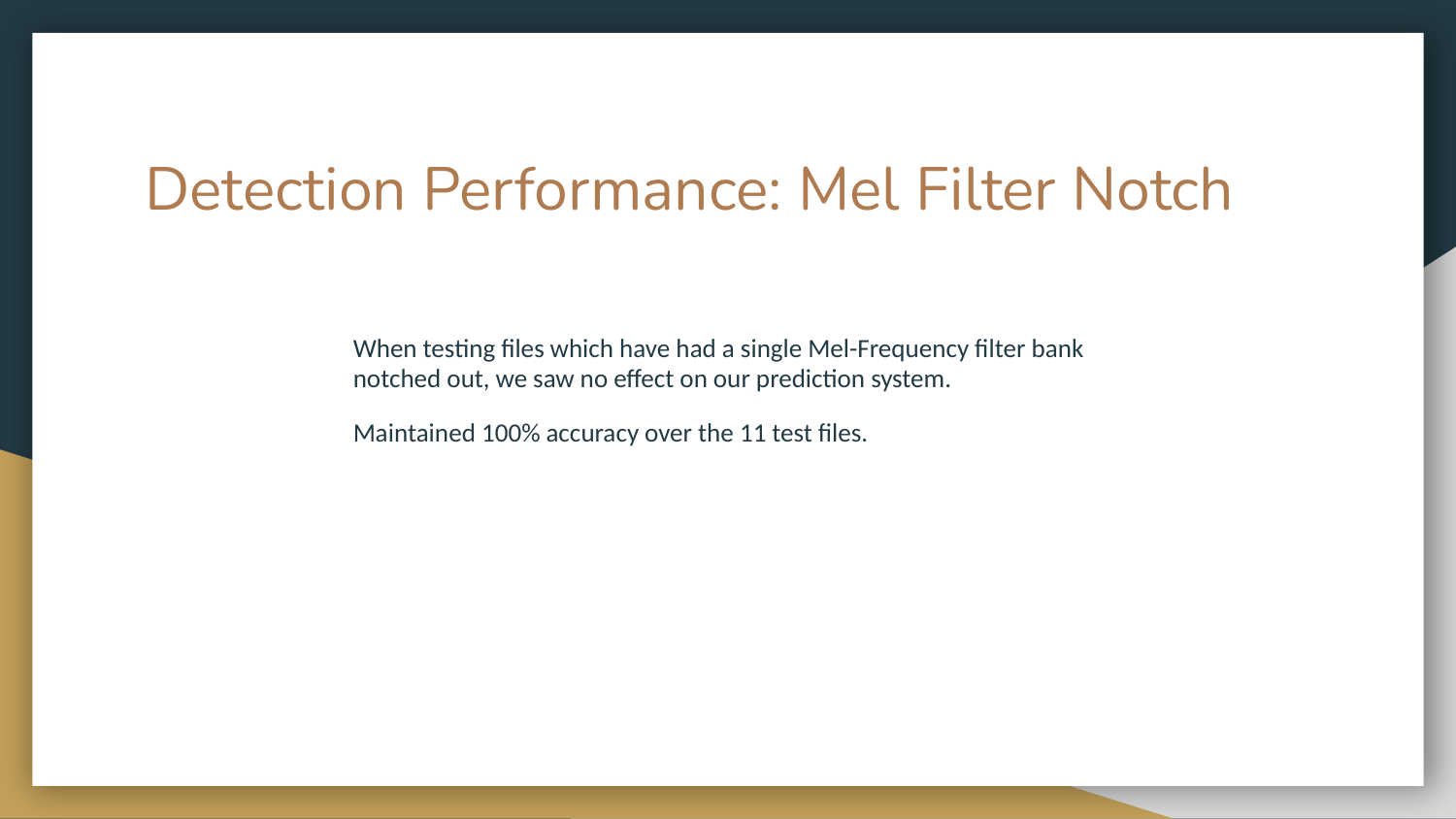

# Detection Performance: Mel Filter Notch
When testing files which have had a single Mel-Frequency filter bank notched out, we saw no effect on our prediction system.
Maintained 100% accuracy over the 11 test files.